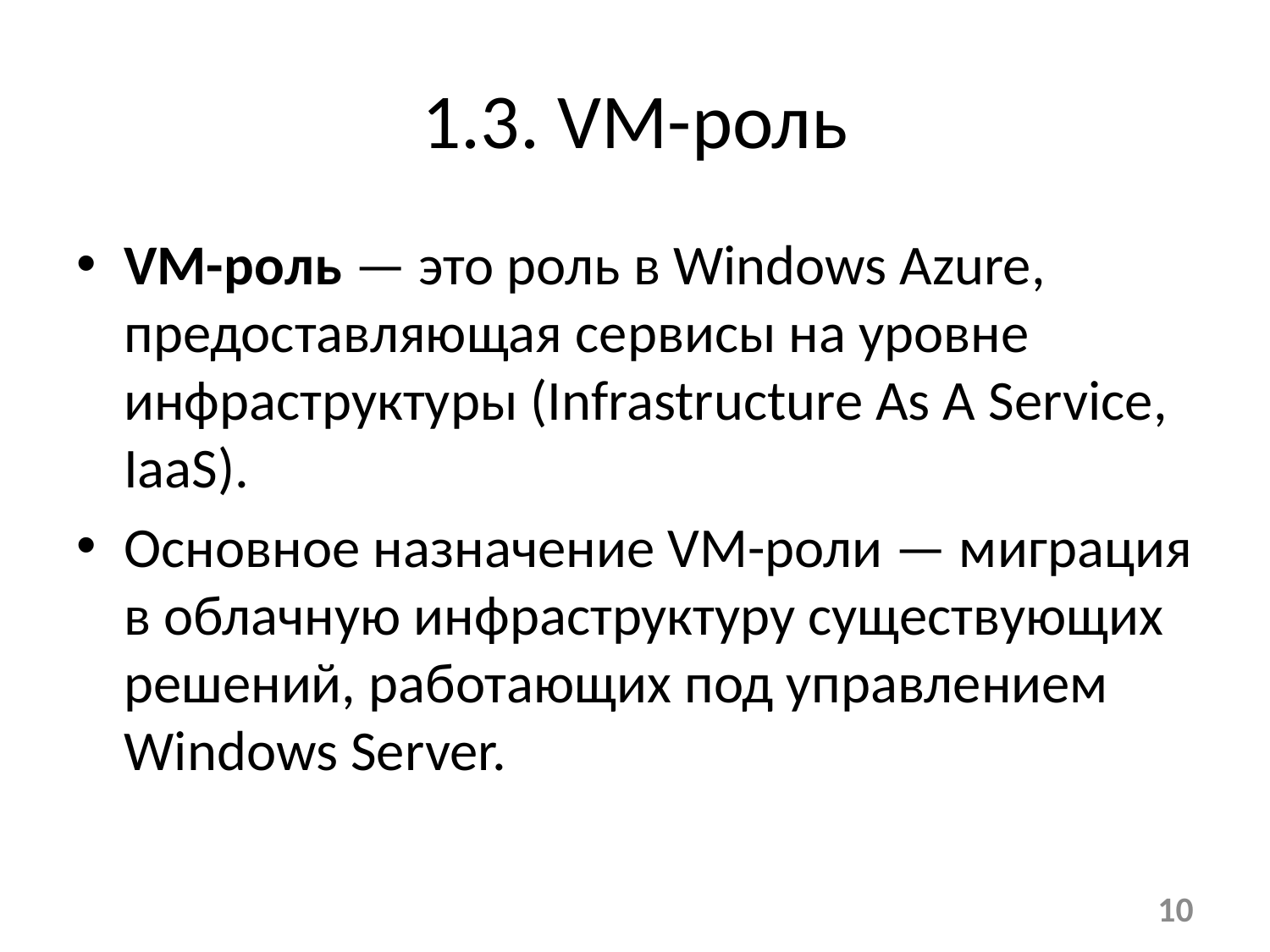

# 1.3. VM-роль
VM-роль — это роль в Windows Azure, предоставляющая сервисы на уровне инфраструктуры (Infrastructure As A Service, IaaS).
Основное назначение VM-роли — миграция в облачную инфраструктуру существующих решений, работающих под управлением Windows Server.
10